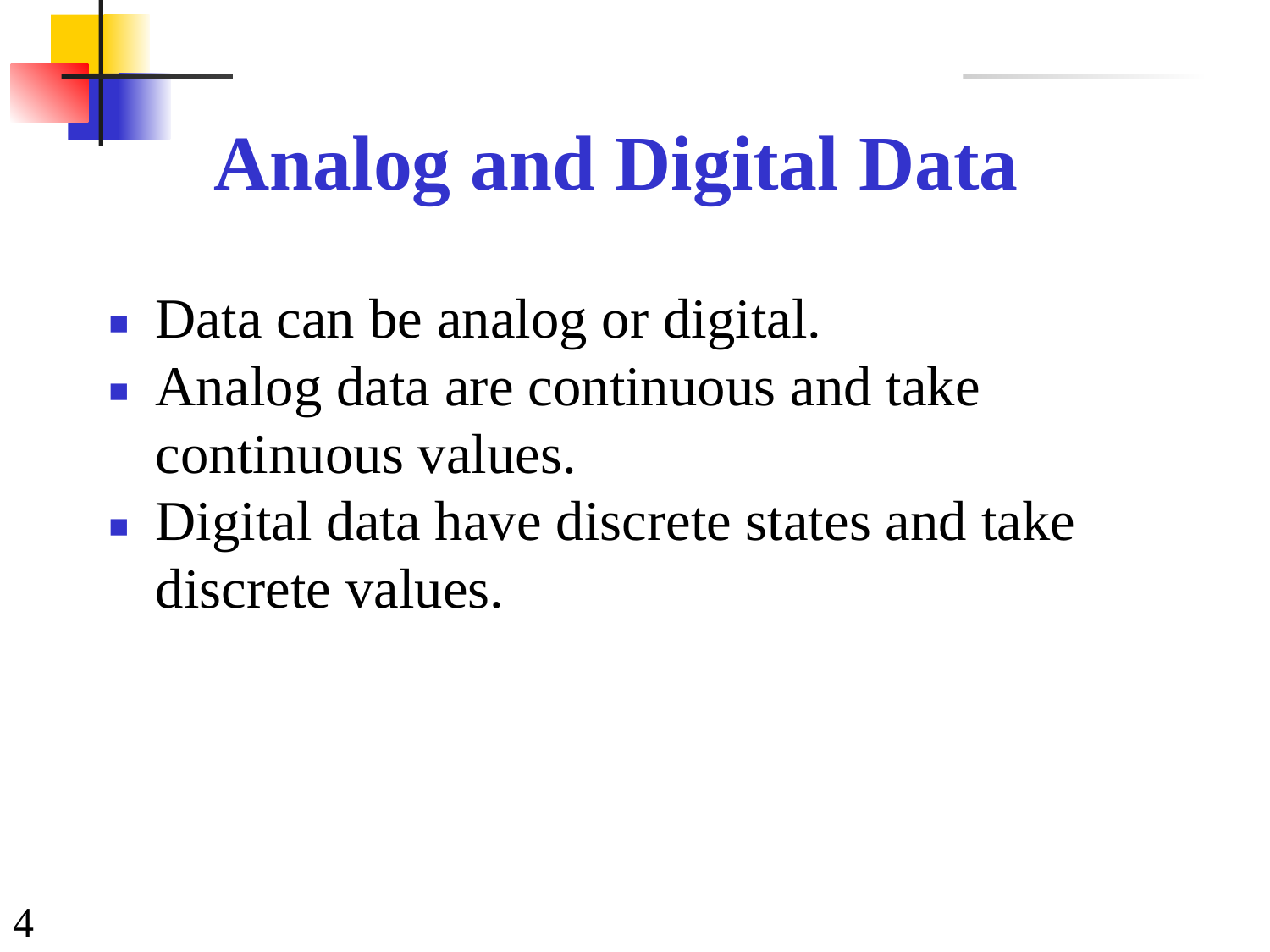

# Analog and Digital Data
Data can be analog or digital.
Analog data are continuous and take continuous values.
Digital data have discrete states and take discrete values.
4